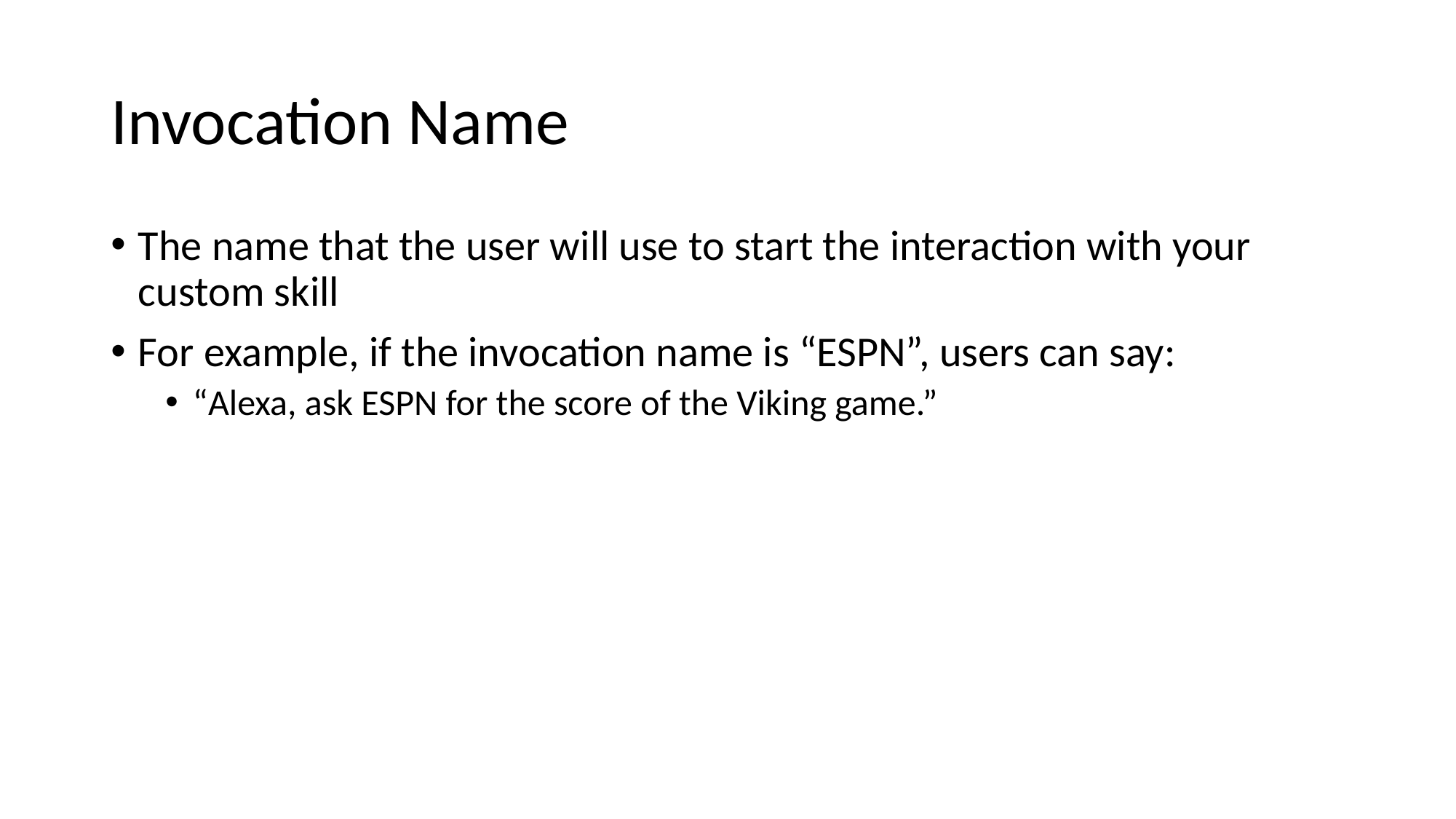

# Invocation Name
The name that the user will use to start the interaction with your custom skill
For example, if the invocation name is “ESPN”, users can say:
“Alexa, ask ESPN for the score of the Viking game.”